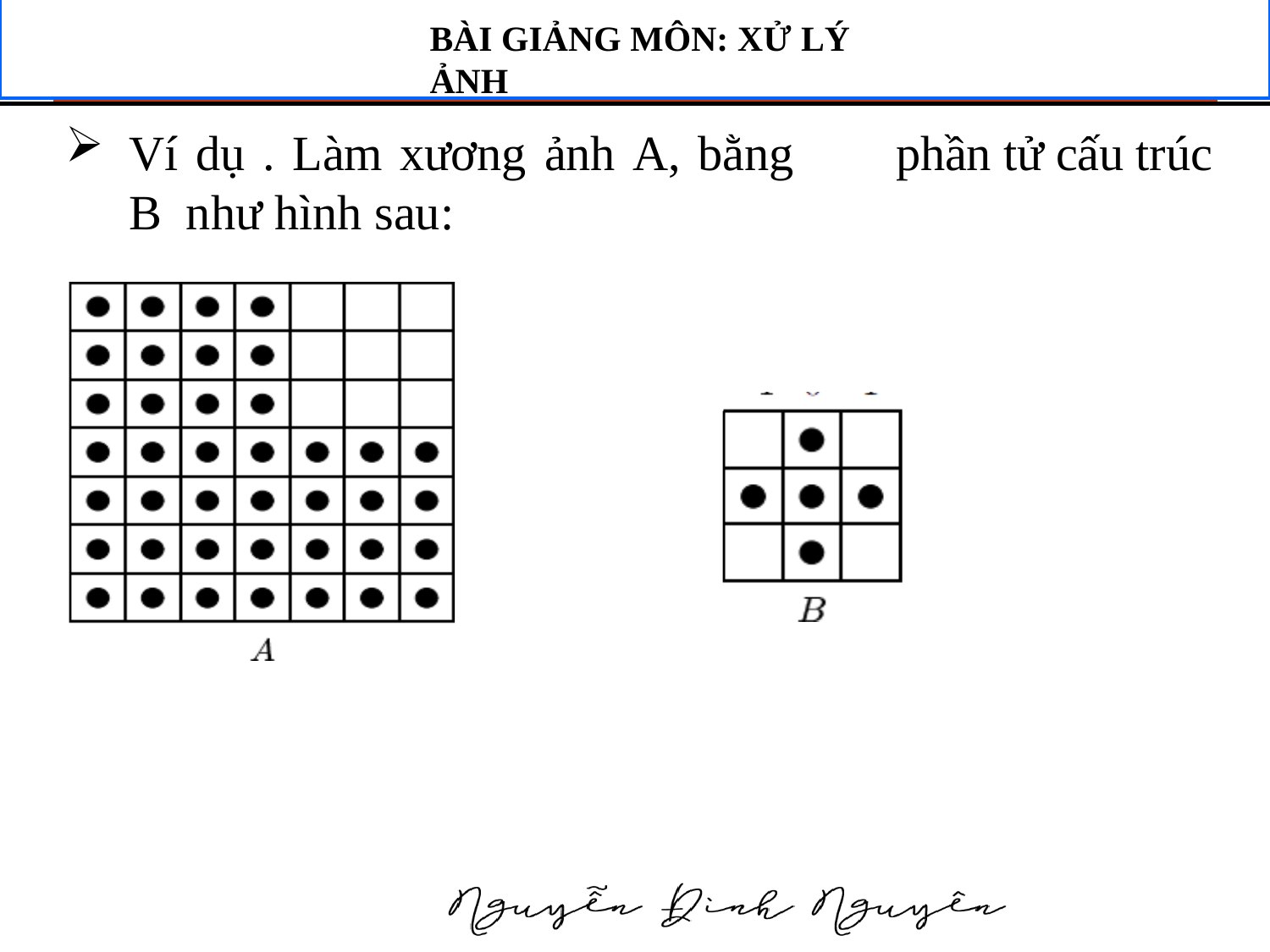

# BÀI GIẢNG MÔN: XỬ LÝ ẢNH
Ví dụ . Làm xương ảnh A, bằng	phần tử cấu trúc B  như hình sau: